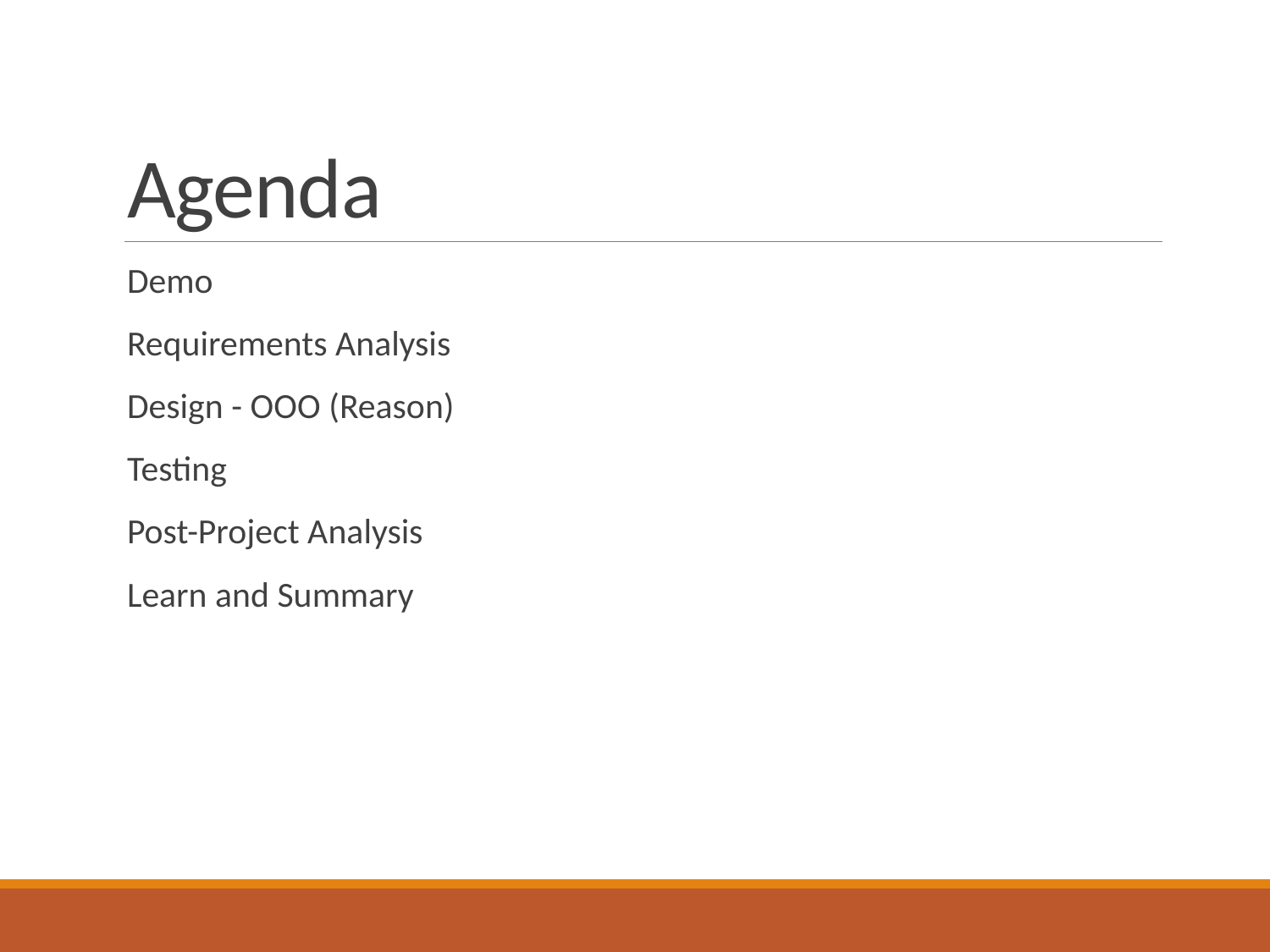

# Agenda
Demo
Requirements Analysis
Design - OOO (Reason)
Testing
Post-Project Analysis
Learn and Summary